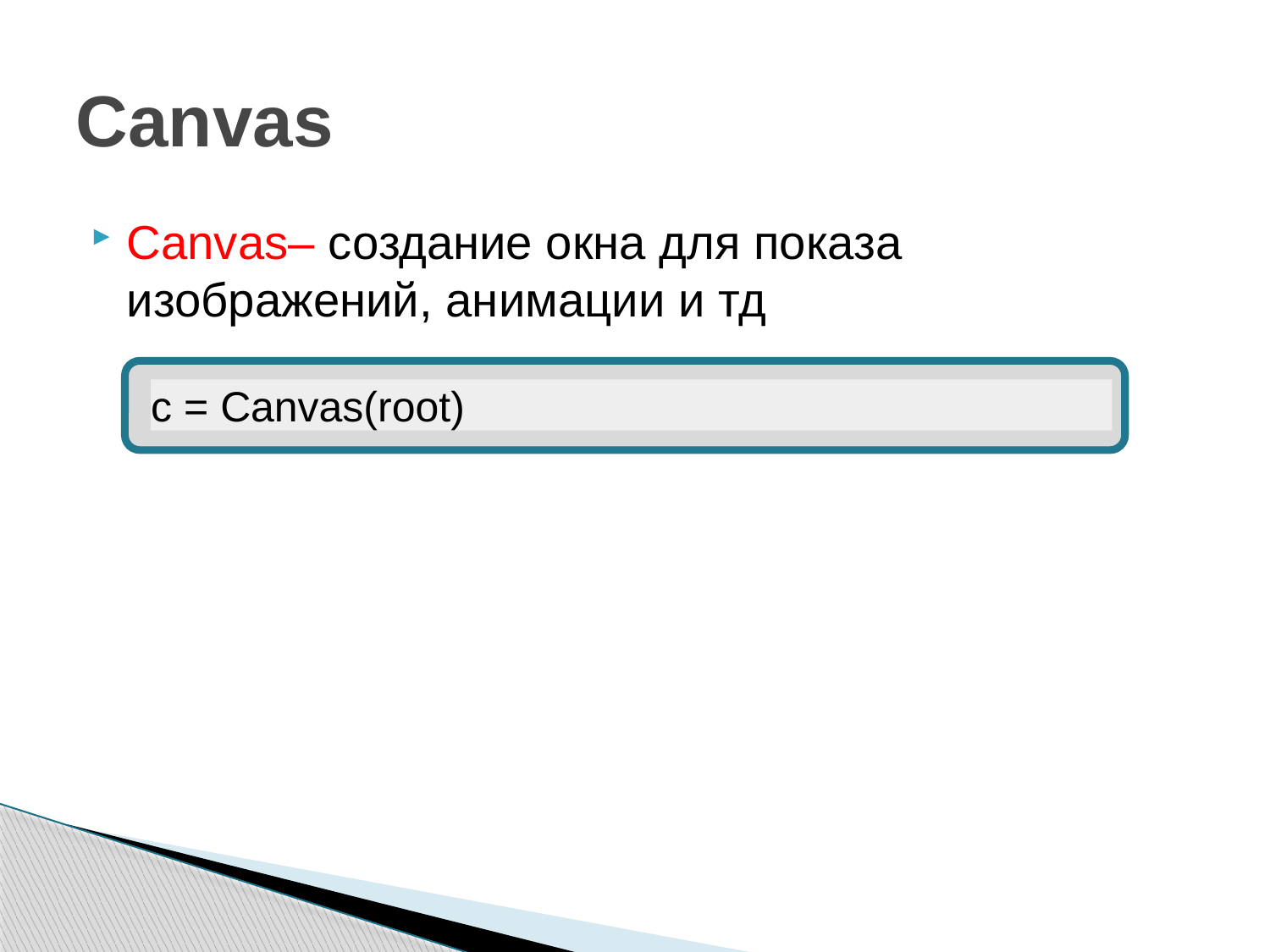

# Canvas
Canvas– создание окна для показа изображений, анимации и тд

c = Canvas(root)